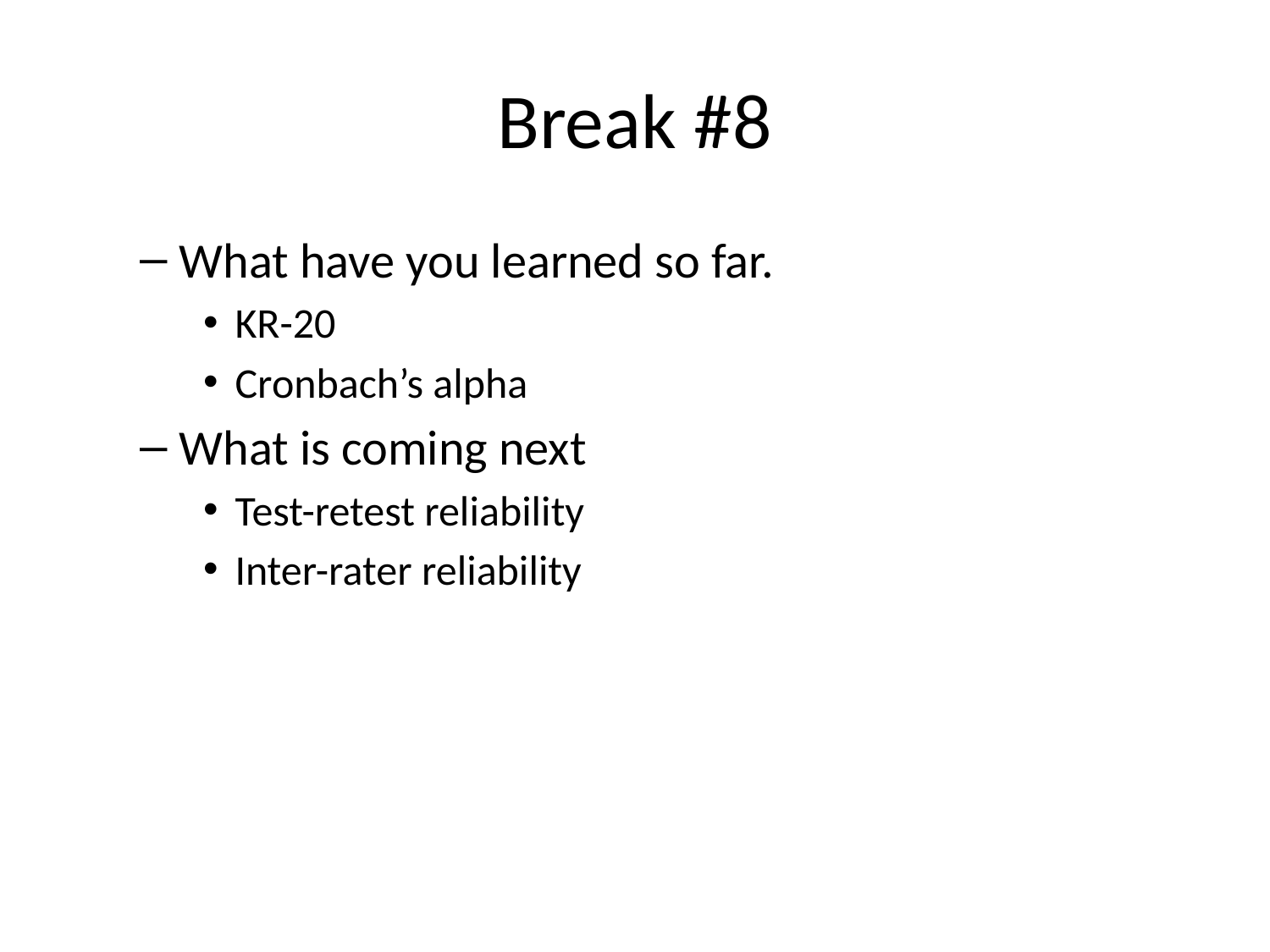

# Break #8
What have you learned so far.
KR-20
Cronbach’s alpha
What is coming next
Test-retest reliability
Inter-rater reliability